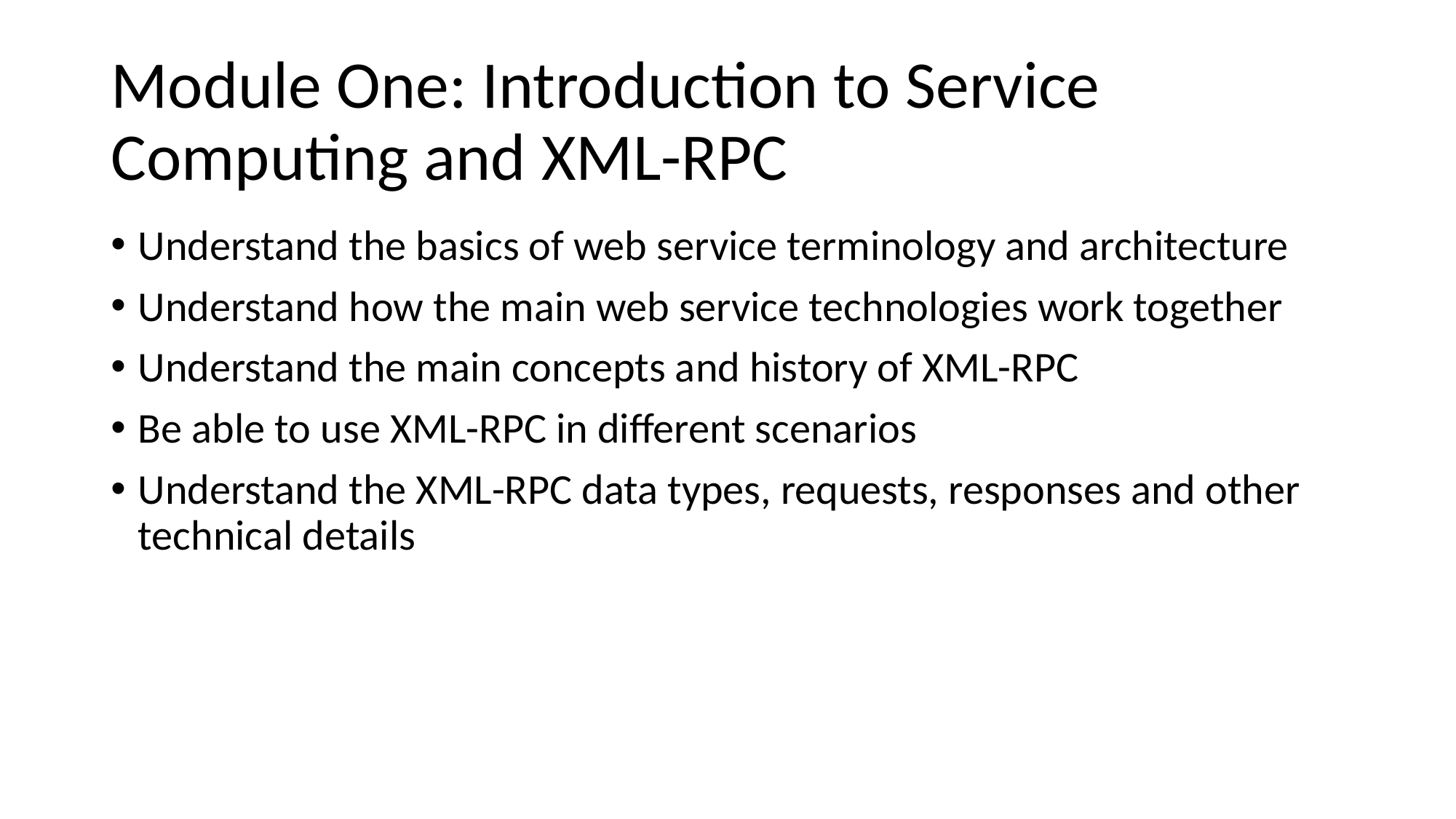

# Module One: Introduction to Service Computing and XML-RPC
Understand the basics of web service terminology and architecture
Understand how the main web service technologies work together
Understand the main concepts and history of XML-RPC
Be able to use XML-RPC in different scenarios
Understand the XML-RPC data types, requests, responses and other technical details